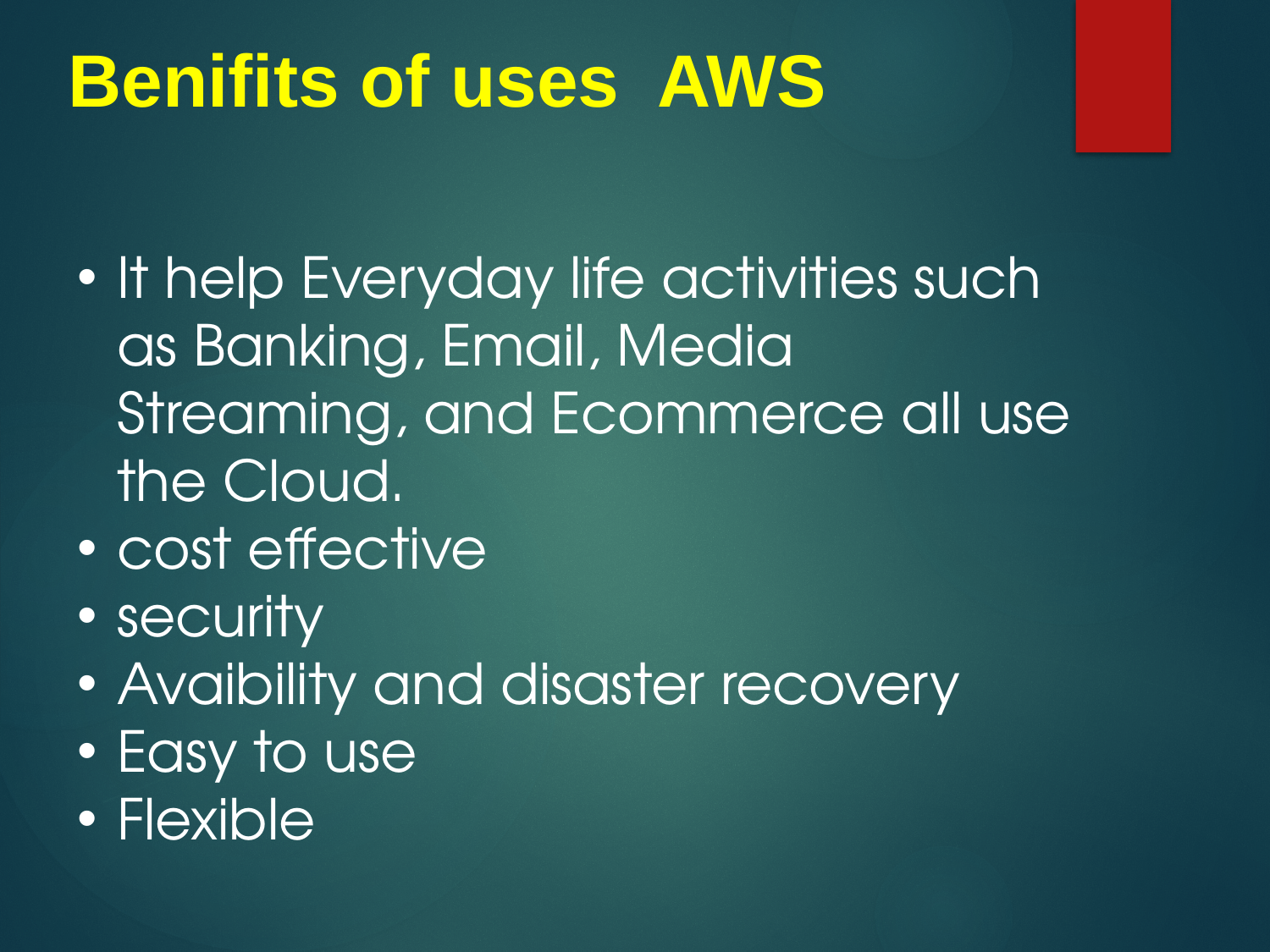

# Benifits of uses  AWS
It help Everyday life activities such as Banking, Email, Media Streaming, and Ecommerce all use the Cloud.
cost effective
security
Avaibility and disaster recovery
Easy to use
Flexible